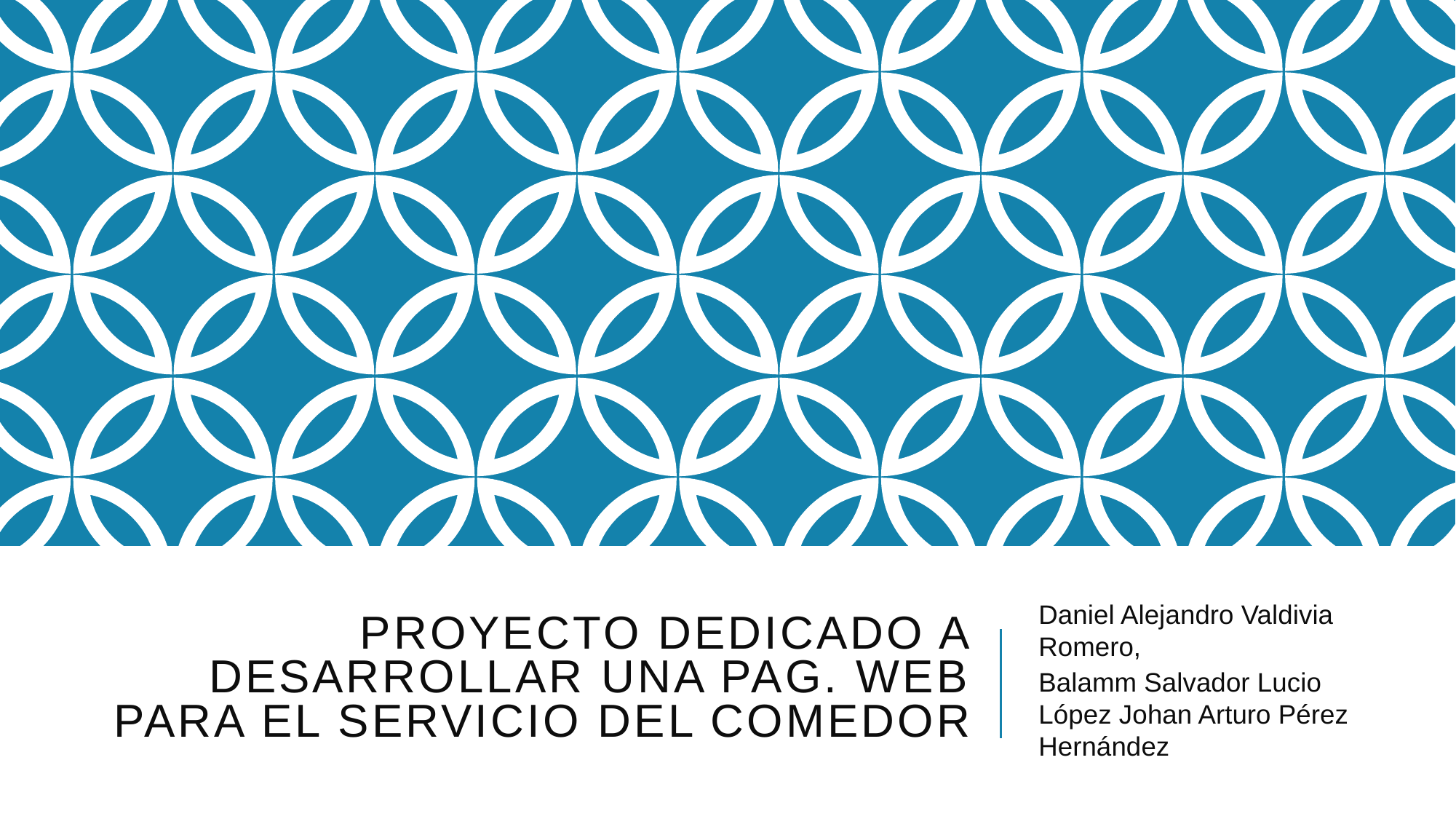

# Proyecto dedicado a desarrollar una pag. Web para el servicio del comedor
Daniel Alejandro Valdivia Romero,
Balamm Salvador Lucio López Johan Arturo Pérez Hernández